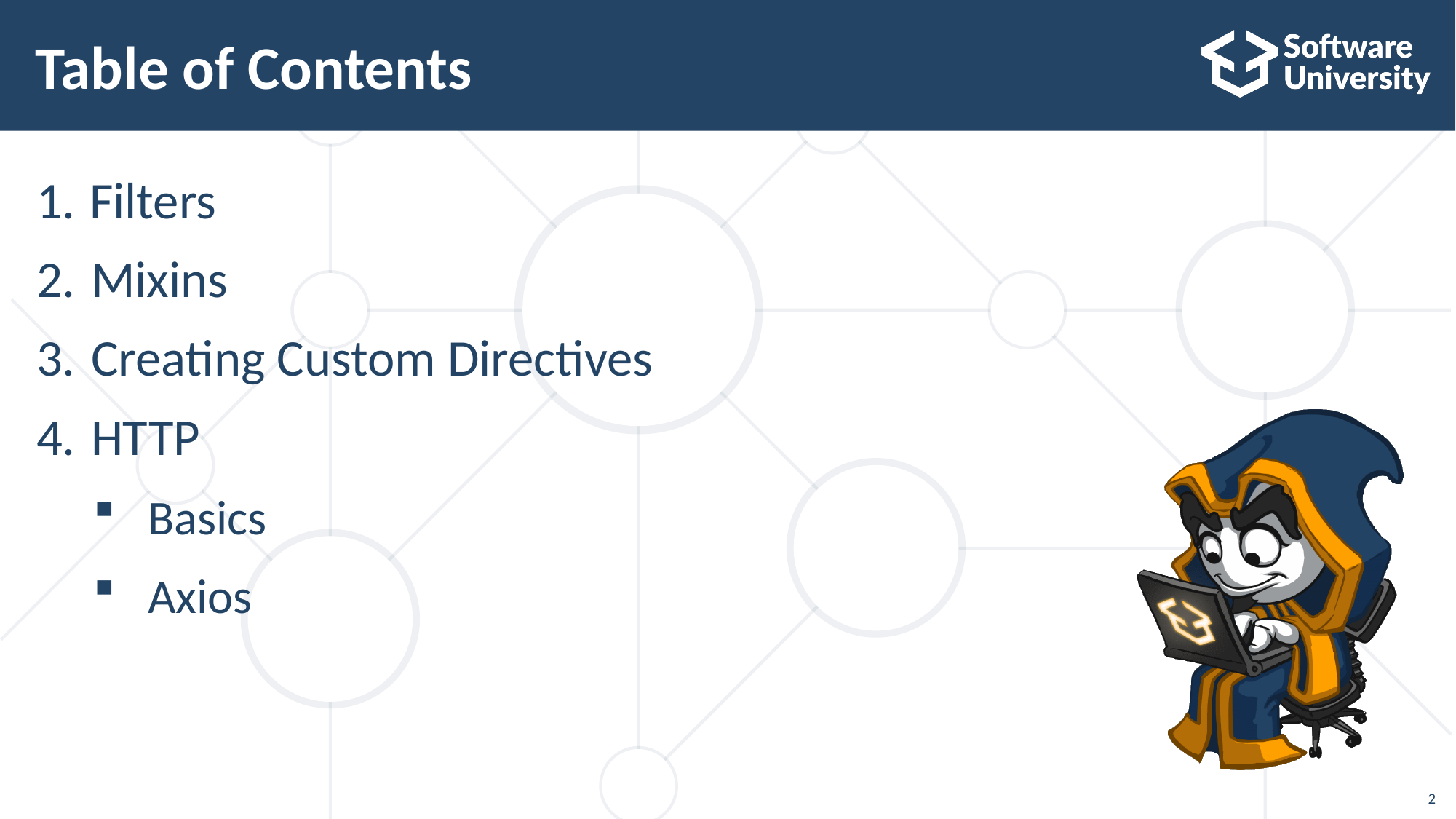

# Table of Contents
Filters
Mixins
Creating Custom Directives
HTTP
Basics
Axios
2